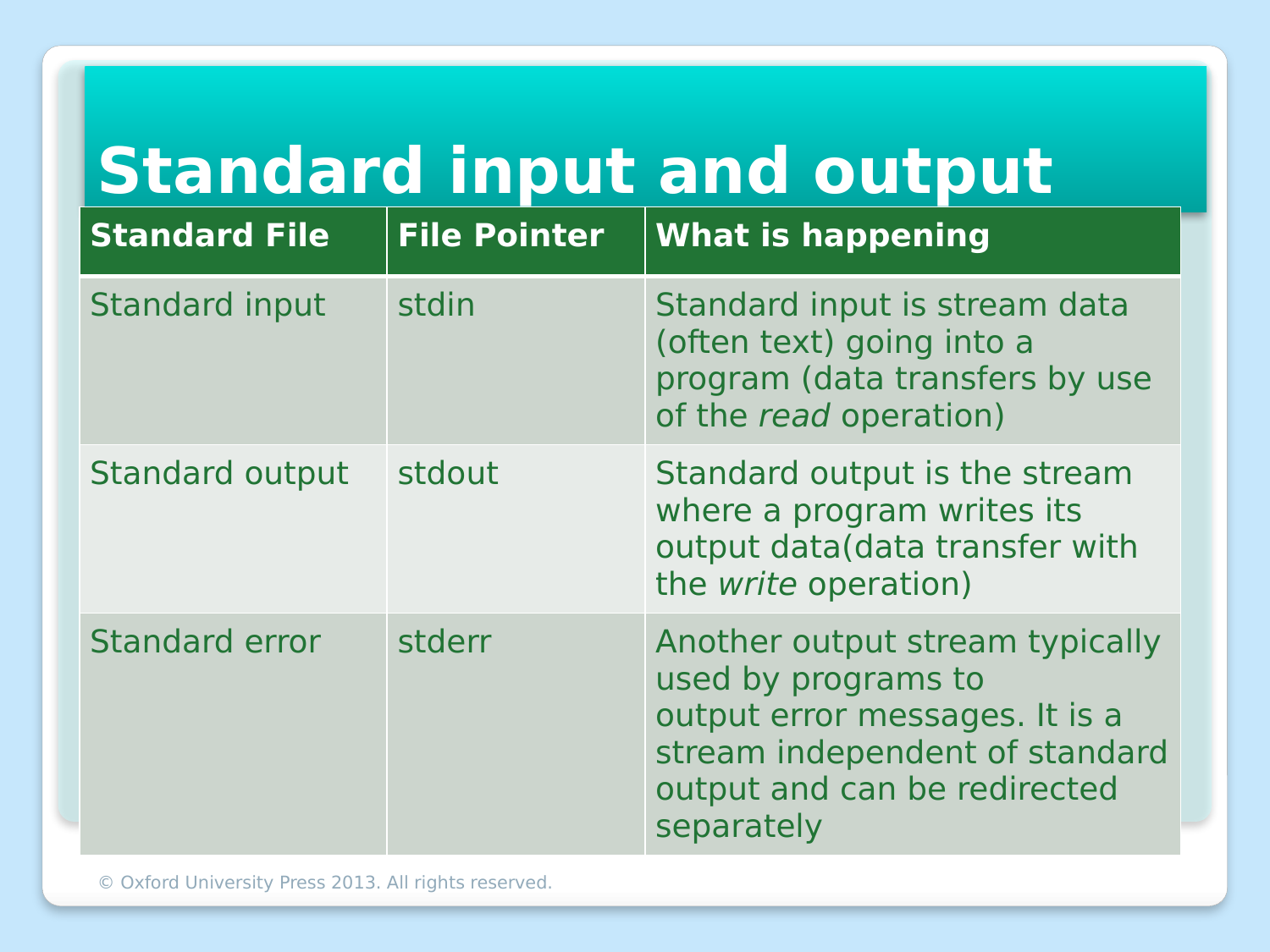

# Standard input and output
| Standard File | File Pointer | What is happening |
| --- | --- | --- |
| Standard input | stdin | Standard input is stream data (often text) going into a program (data transfers by use of the read operation) |
| Standard output | stdout | Standard output is the stream where a program writes its output data(data transfer with the write operation) |
| Standard error | stderr | Another output stream typically used by programs to output error messages. It is a stream independent of standard output and can be redirected separately |
© Oxford University Press 2013. All rights reserved.